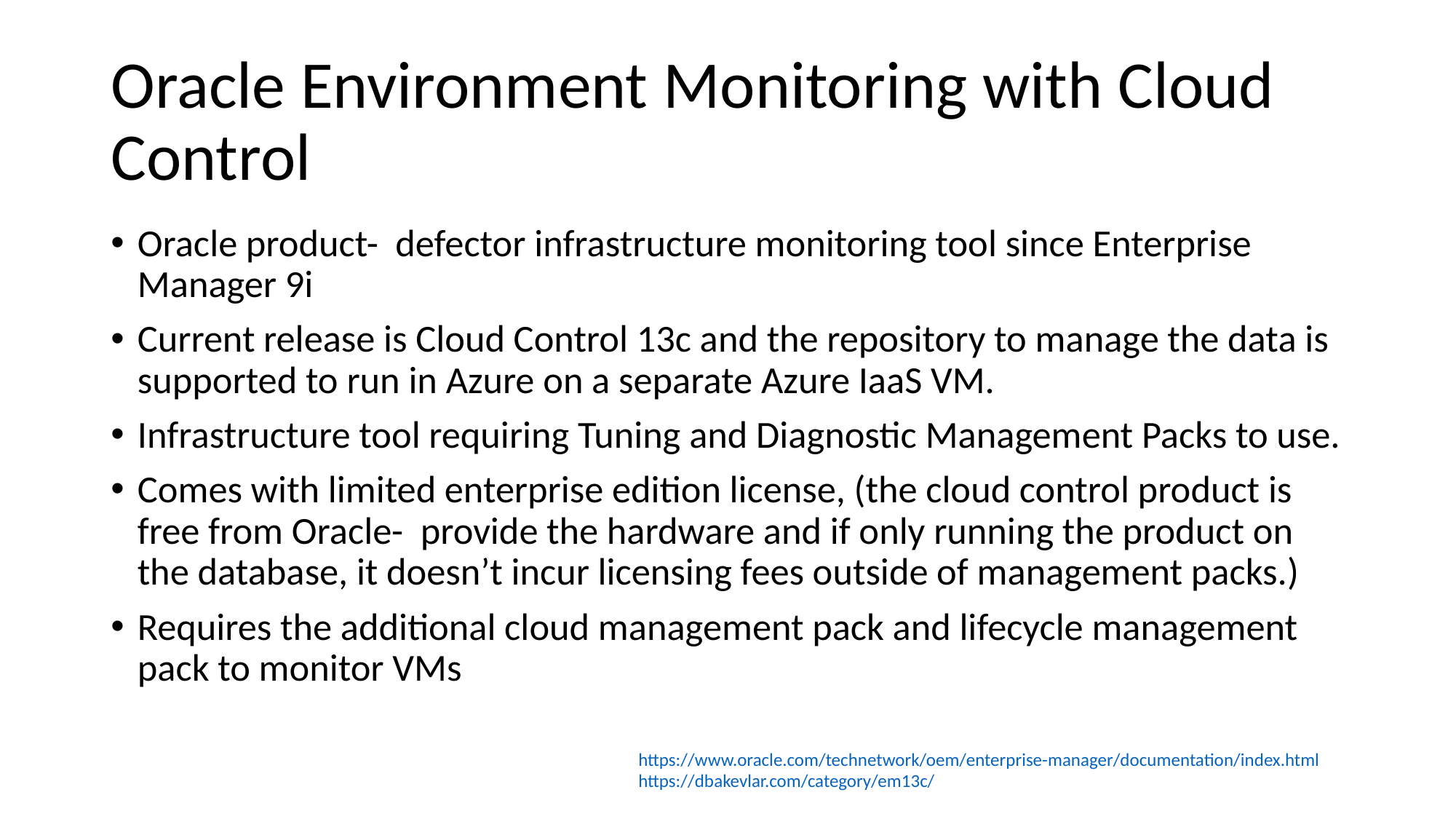

# Oracle Environment Monitoring with Cloud Control
Oracle product-  defector infrastructure monitoring tool since Enterprise Manager 9i
Current release is Cloud Control 13c and the repository to manage the data is supported to run in Azure on a separate Azure IaaS VM.
Infrastructure tool requiring Tuning and Diagnostic Management Packs to use.
Comes with limited enterprise edition license, (the cloud control product is free from Oracle-  provide the hardware and if only running the product on the database, it doesn’t incur licensing fees outside of management packs.)
Requires the additional cloud management pack and lifecycle management pack to monitor VMs
https://www.oracle.com/technetwork/oem/enterprise-manager/documentation/index.html
https://dbakevlar.com/category/em13c/